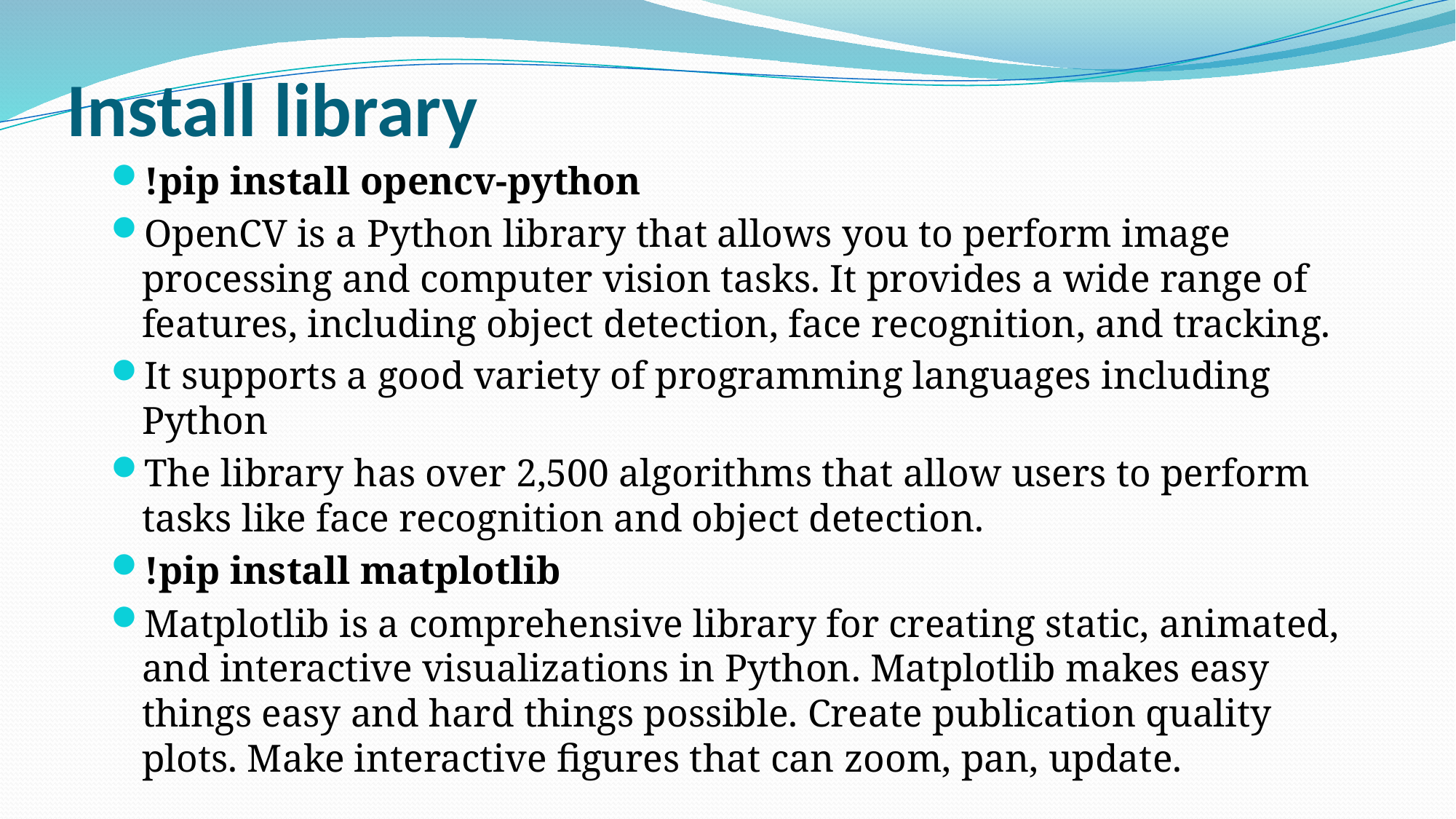

# Install library
!pip install opencv-python
OpenCV is a Python library that allows you to perform image processing and computer vision tasks. It provides a wide range of features, including object detection, face recognition, and tracking.
It supports a good variety of programming languages including Python
The library has over 2,500 algorithms that allow users to perform tasks like face recognition and object detection.
!pip install matplotlib
Matplotlib is a comprehensive library for creating static, animated, and interactive visualizations in Python. Matplotlib makes easy things easy and hard things possible. Create publication quality plots. Make interactive figures that can zoom, pan, update.

5